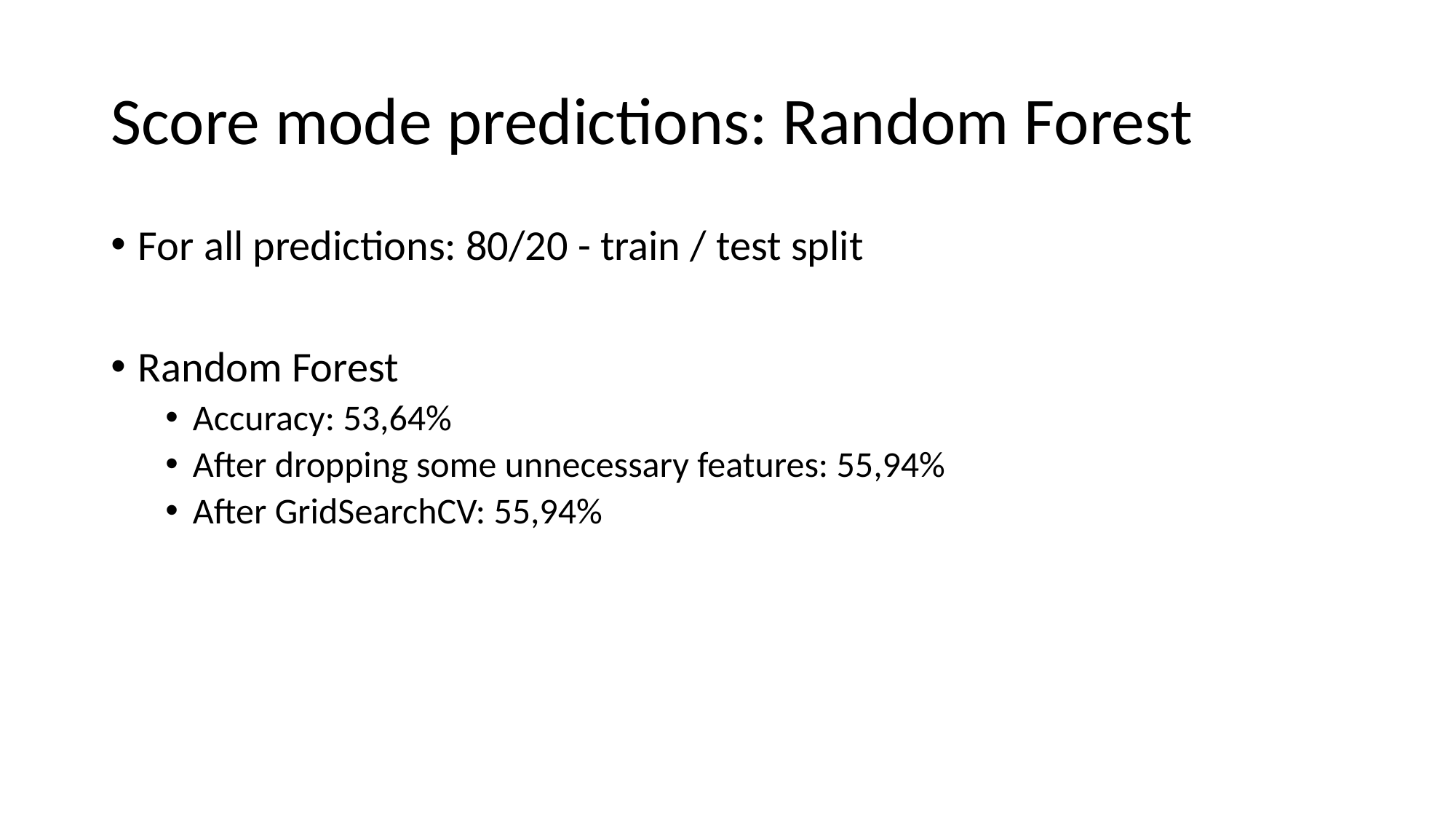

# Score mode predictions: Random Forest
For all predictions: 80/20 - train / test split

Random Forest
Accuracy: 53,64%
After dropping some unnecessary features: 55,94%
After GridSearchCV: 55,94%